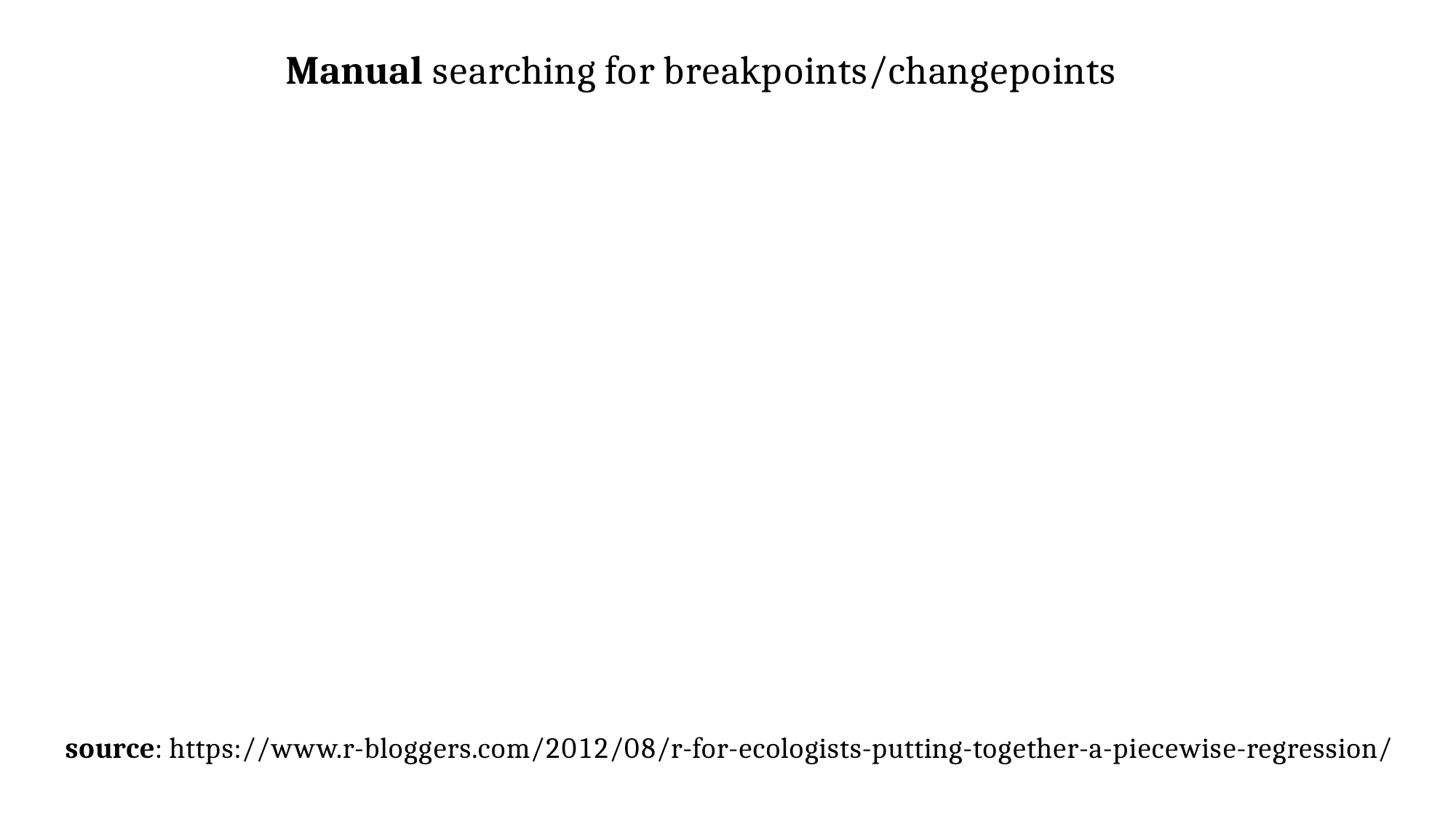

# Manual searching for breakpoints/changepoints
source: https://www.r-bloggers.com/2012/08/r-for-ecologists-putting-together-a-piecewise-regression/